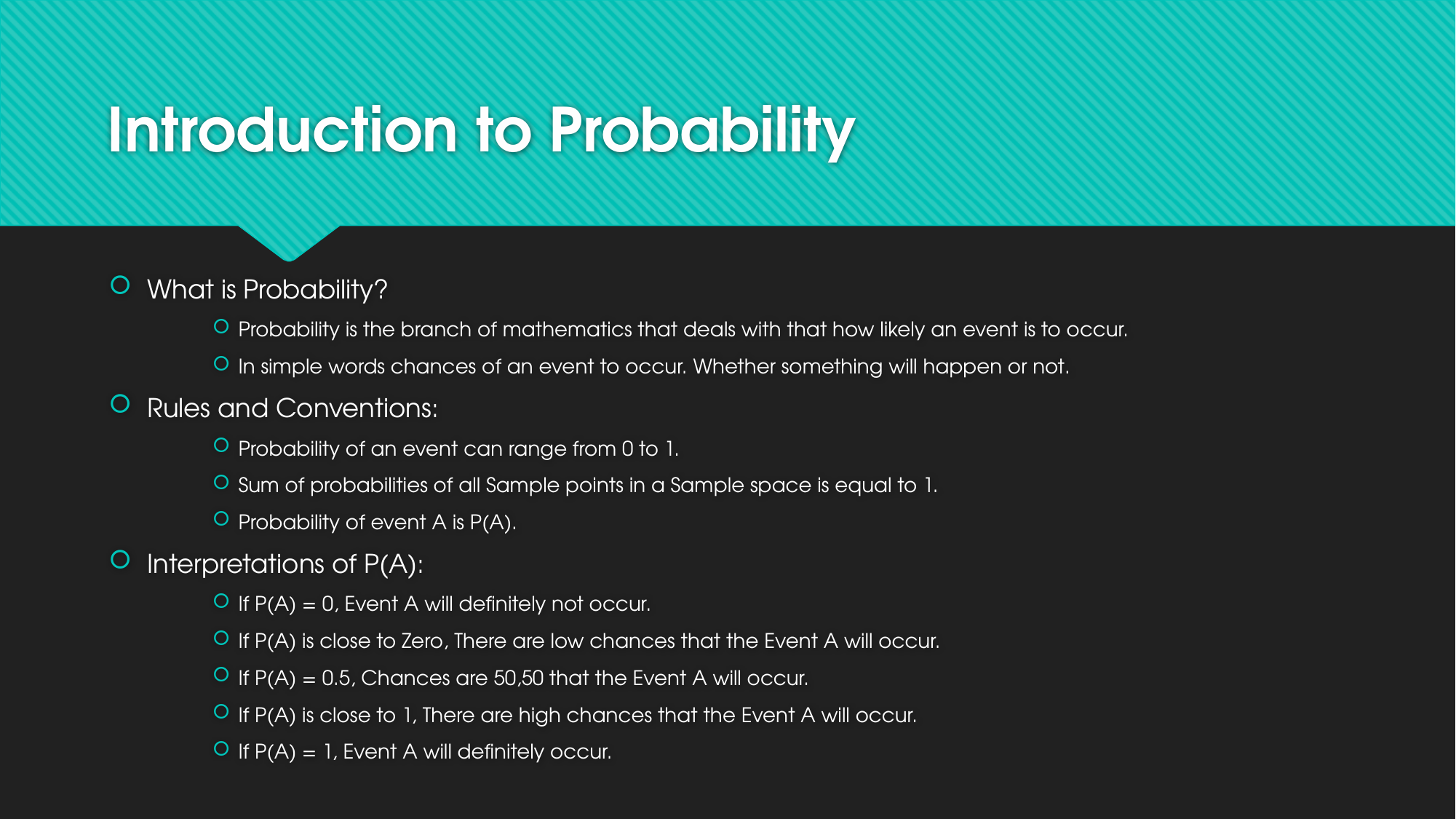

# Introduction to Probability
What is Probability?
Probability is the branch of mathematics that deals with that how likely an event is to occur.
In simple words chances of an event to occur. Whether something will happen or not.
Rules and Conventions:
Probability of an event can range from 0 to 1.
Sum of probabilities of all Sample points in a Sample space is equal to 1.
Probability of event A is P(A).
Interpretations of P(A):
If P(A) = 0, Event A will definitely not occur.
If P(A) is close to Zero, There are low chances that the Event A will occur.
If P(A) = 0.5, Chances are 50,50 that the Event A will occur.
If P(A) is close to 1, There are high chances that the Event A will occur.
If P(A) = 1, Event A will definitely occur.